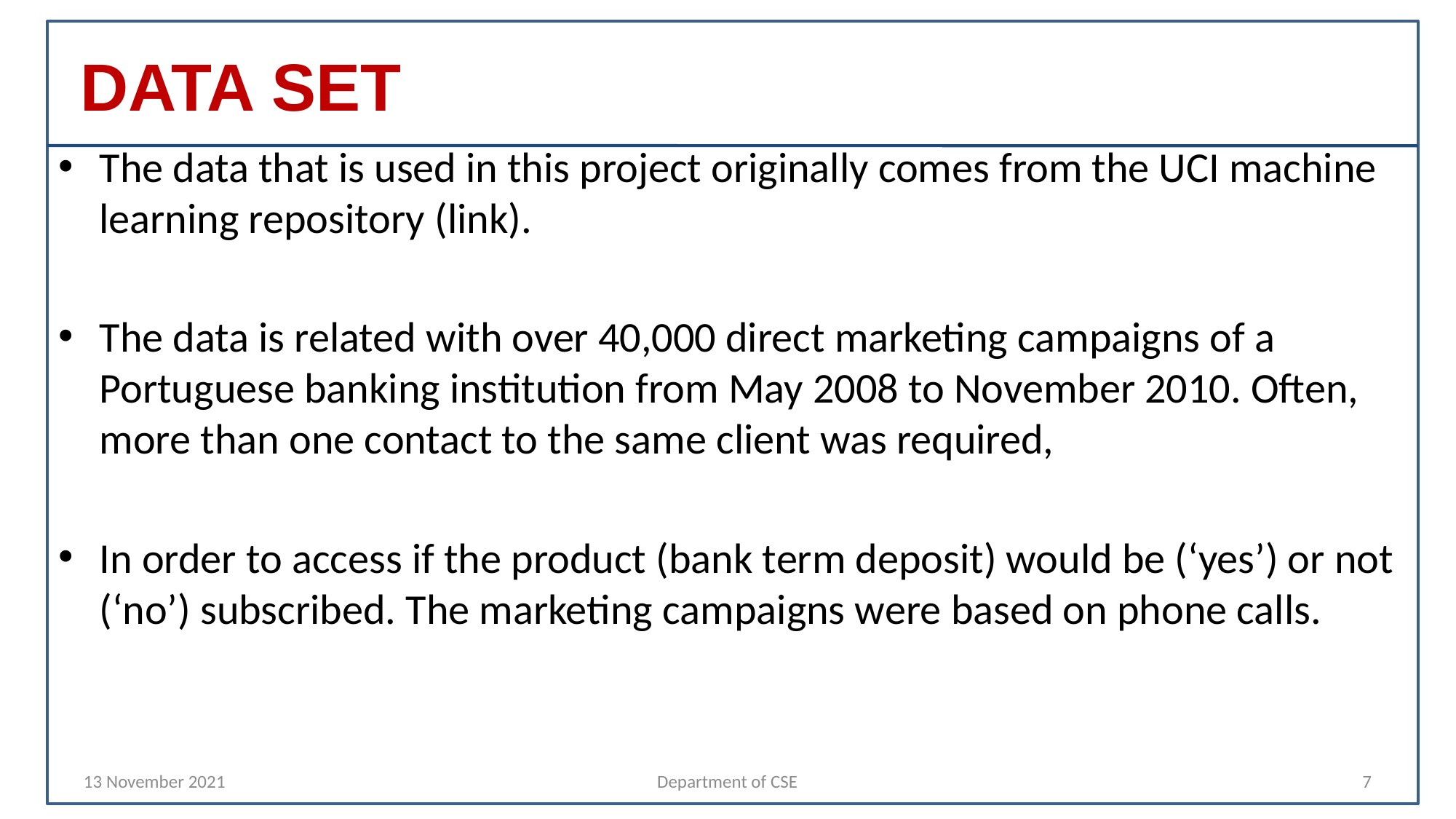

# DATA SET

The data that is used in this project originally comes from the UCI machine learning repository (link).

The data is related with over 40,000 direct marketing campaigns of a Portuguese banking institution from May 2008 to November 2010. Often, more than one contact to the same client was required,

In order to access if the product (bank term deposit) would be (‘yes’) or not (‘no’) subscribed. The marketing campaigns were based on phone calls.
13 November 2021
Department of CSE
7